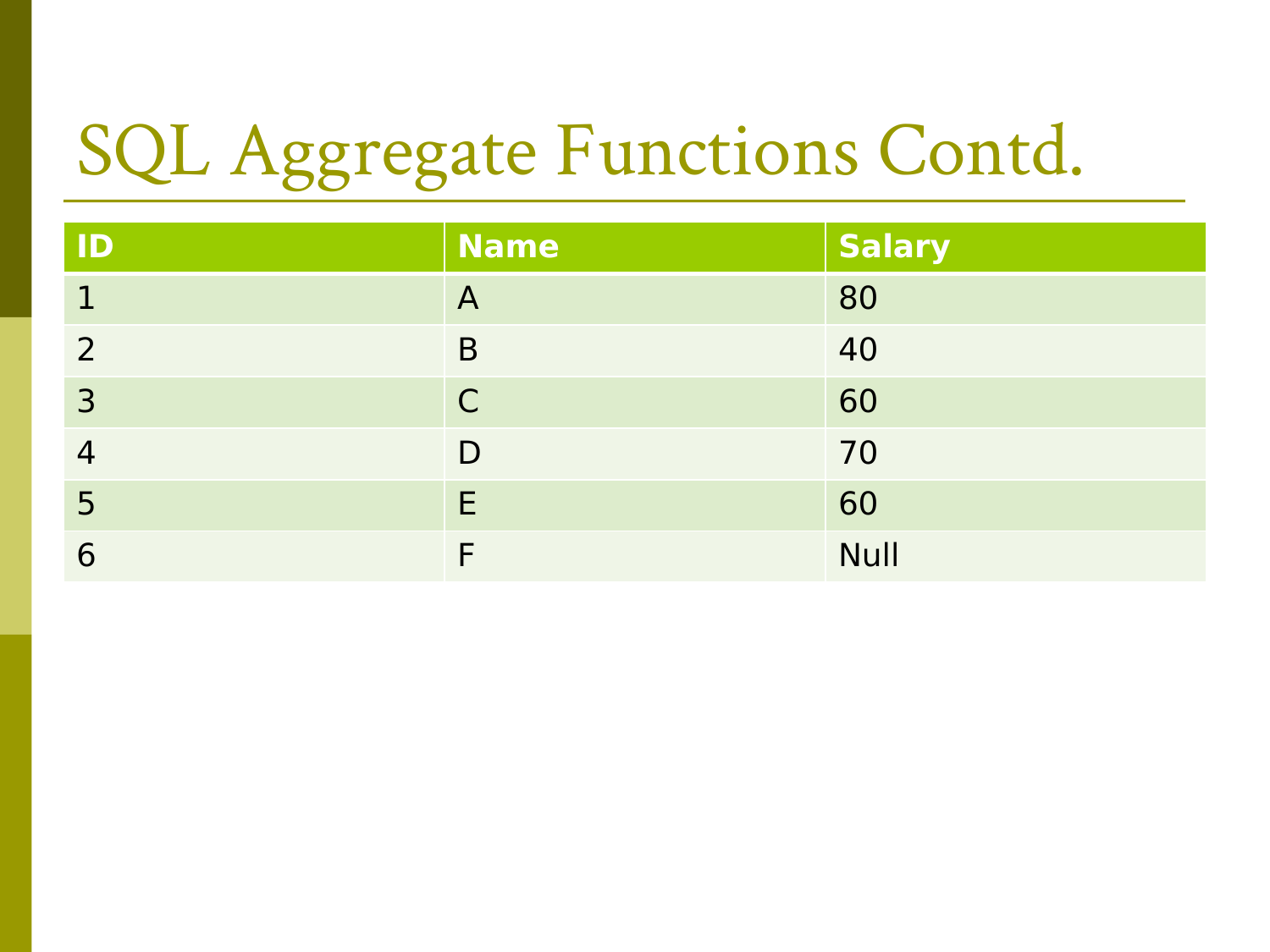

# SQL Aggregate Functions Contd.
| ID | Name | Salary |
| --- | --- | --- |
| 1 | A | 80 |
| 2 | B | 40 |
| 3 | C | 60 |
| 4 | D | 70 |
| 5 | E | 60 |
| 6 | F | Null |